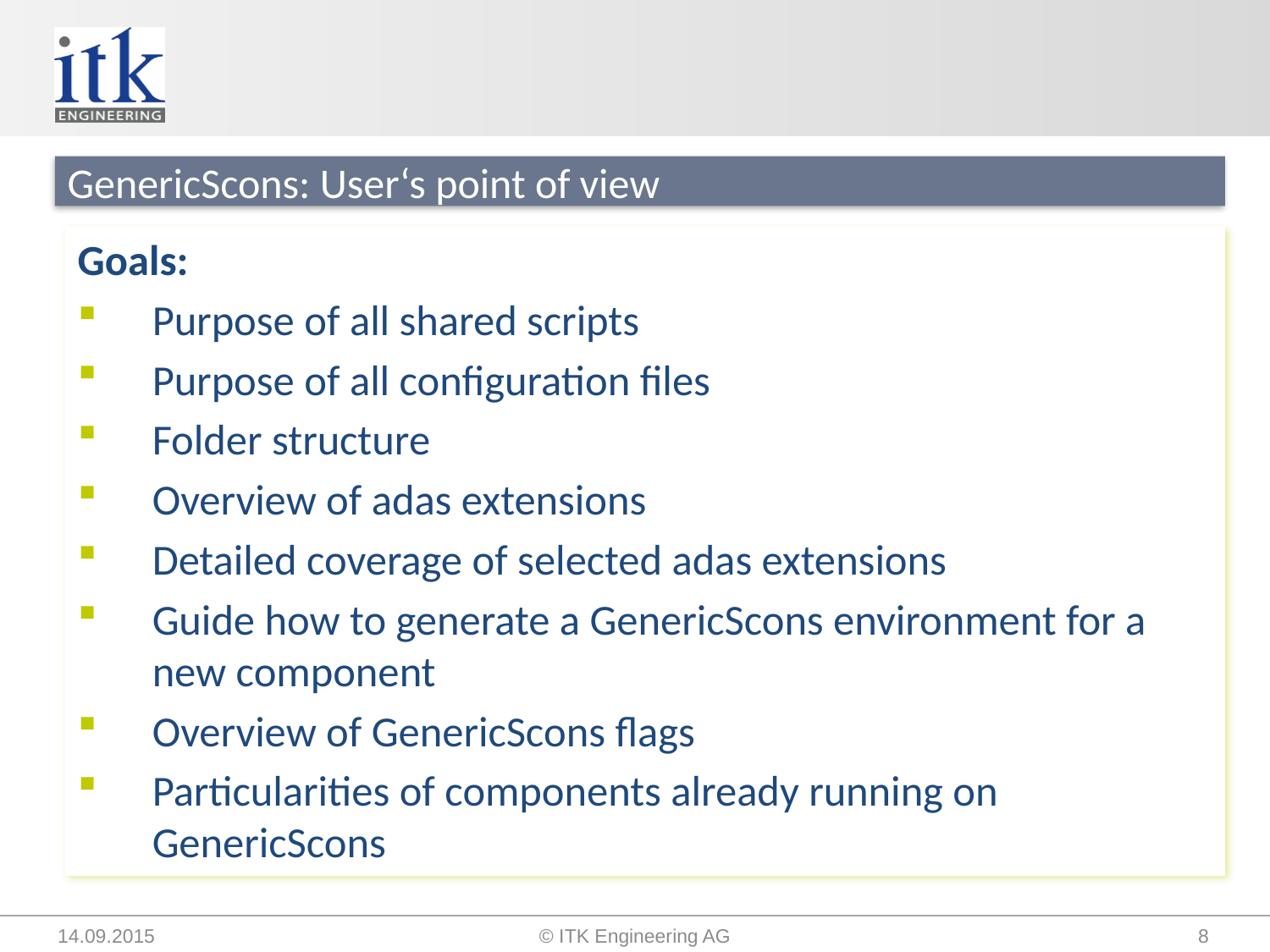

#
GenericScons: User‘s point of view
Goals:
Purpose of all shared scripts
Purpose of all configuration files
Folder structure
Overview of adas extensions
Detailed coverage of selected adas extensions
Guide how to generate a GenericScons environment for a new component
Overview of GenericScons flags
Particularities of components already running on GenericScons
14.09.2015
© ITK Engineering AG
8